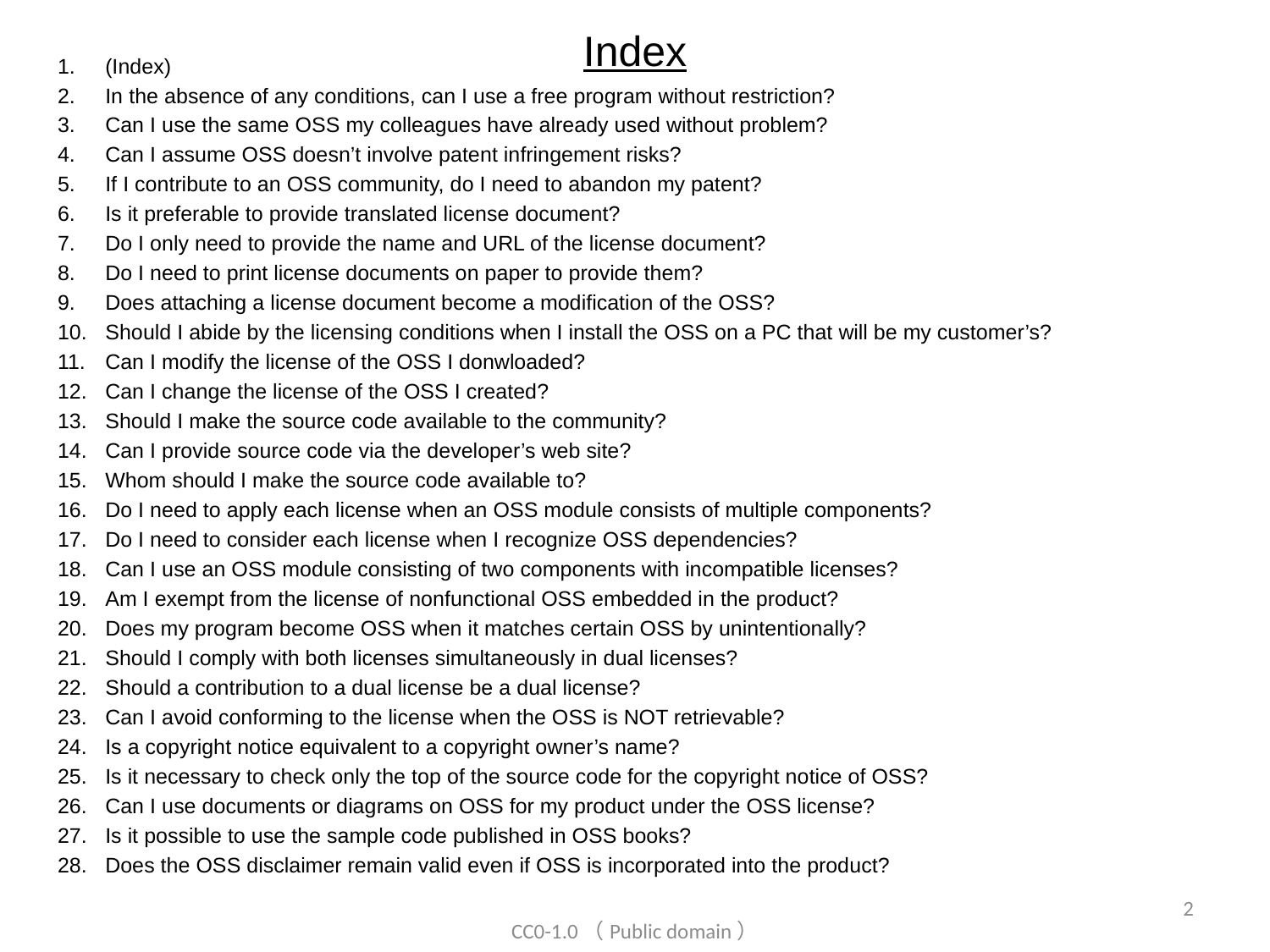

# Index
(Index)
In the absence of any conditions, can I use a free program without restriction?
Can I use the same OSS my colleagues have already used without problem?
Can I assume OSS doesn’t involve patent infringement risks?
If I contribute to an OSS community, do I need to abandon my patent?
Is it preferable to provide translated license document?
Do I only need to provide the name and URL of the license document?
Do I need to print license documents on paper to provide them?
Does attaching a license document become a modification of the OSS?
Should I abide by the licensing conditions when I install the OSS on a PC that will be my customer’s?
Can I modify the license of the OSS I donwloaded?
Can I change the license of the OSS I created?
Should I make the source code available to the community?
Can I provide source code via the developer’s web site?
Whom should I make the source code available to?
Do I need to apply each license when an OSS module consists of multiple components?
Do I need to consider each license when I recognize OSS dependencies?
Can I use an OSS module consisting of two components with incompatible licenses?
Am I exempt from the license of nonfunctional OSS embedded in the product?
Does my program become OSS when it matches certain OSS by unintentionally?
Should I comply with both licenses simultaneously in dual licenses?
Should a contribution to a dual license be a dual license?
Can I avoid conforming to the license when the OSS is NOT retrievable?
Is a copyright notice equivalent to a copyright owner’s name?
Is it necessary to check only the top of the source code for the copyright notice of OSS?
Can I use documents or diagrams on OSS for my product under the OSS license?
Is it possible to use the sample code published in OSS books?
Does the OSS disclaimer remain valid even if OSS is incorporated into the product?
2
CC0-1.0（Public domain）